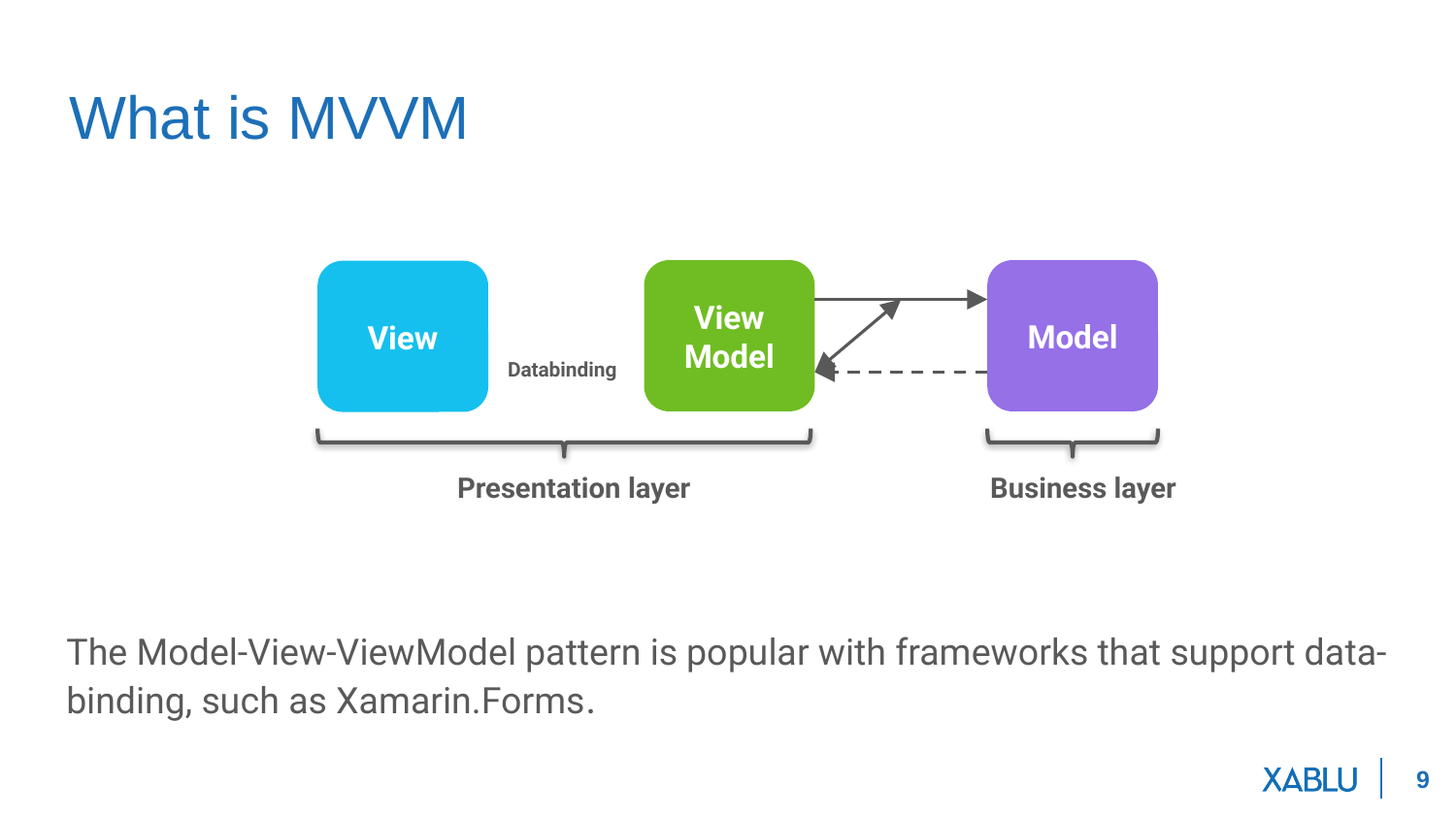

# What is MVVM

View
Model
Model
View
Databinding

Presentation layer
Business layer
The Model-View-ViewModel pattern is popular with frameworks that support data-binding, such as Xamarin.Forms.